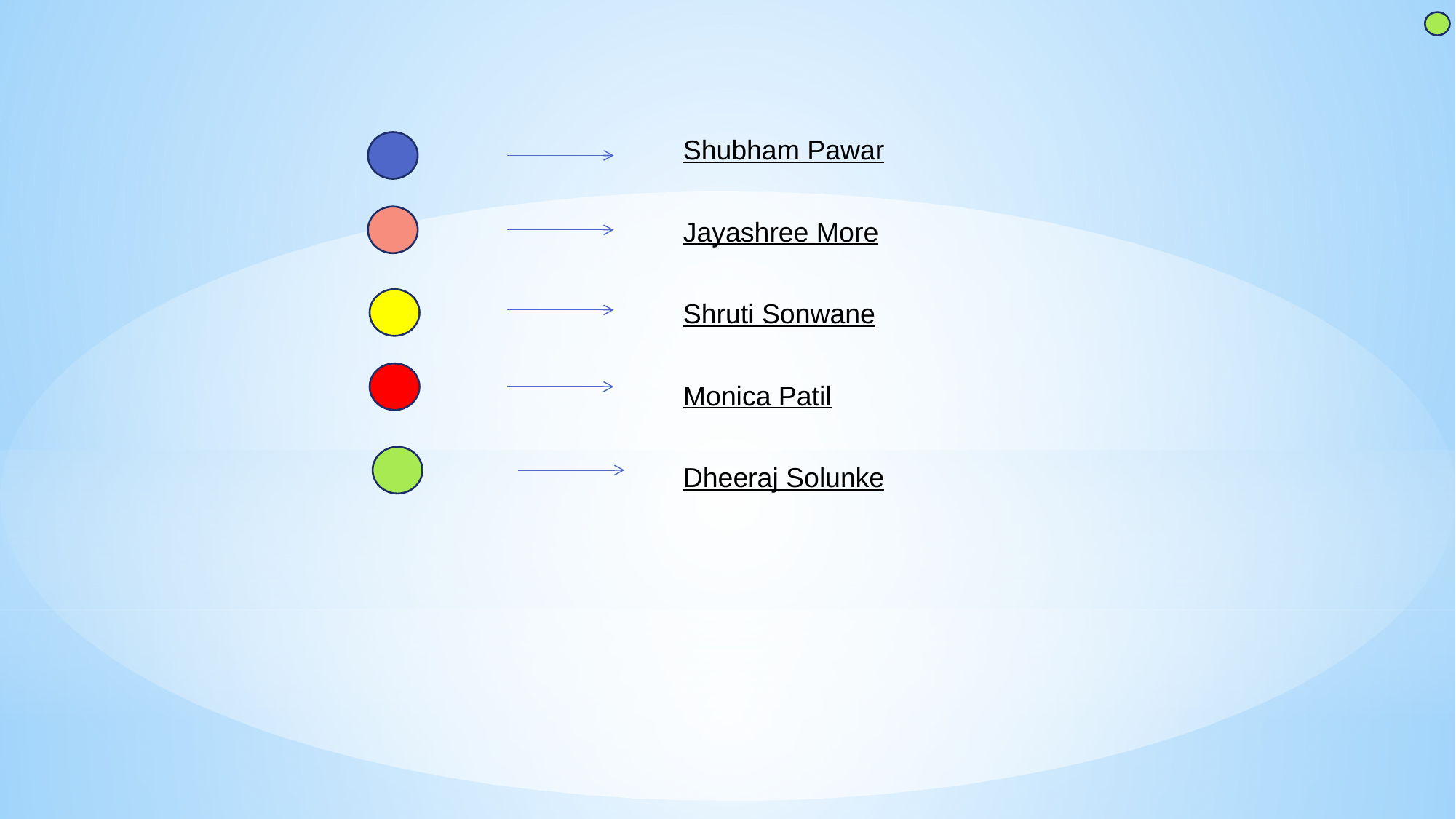

Shubham Pawar
Jayashree More
Shruti Sonwane
Monica Patil
Dheeraj Solunke